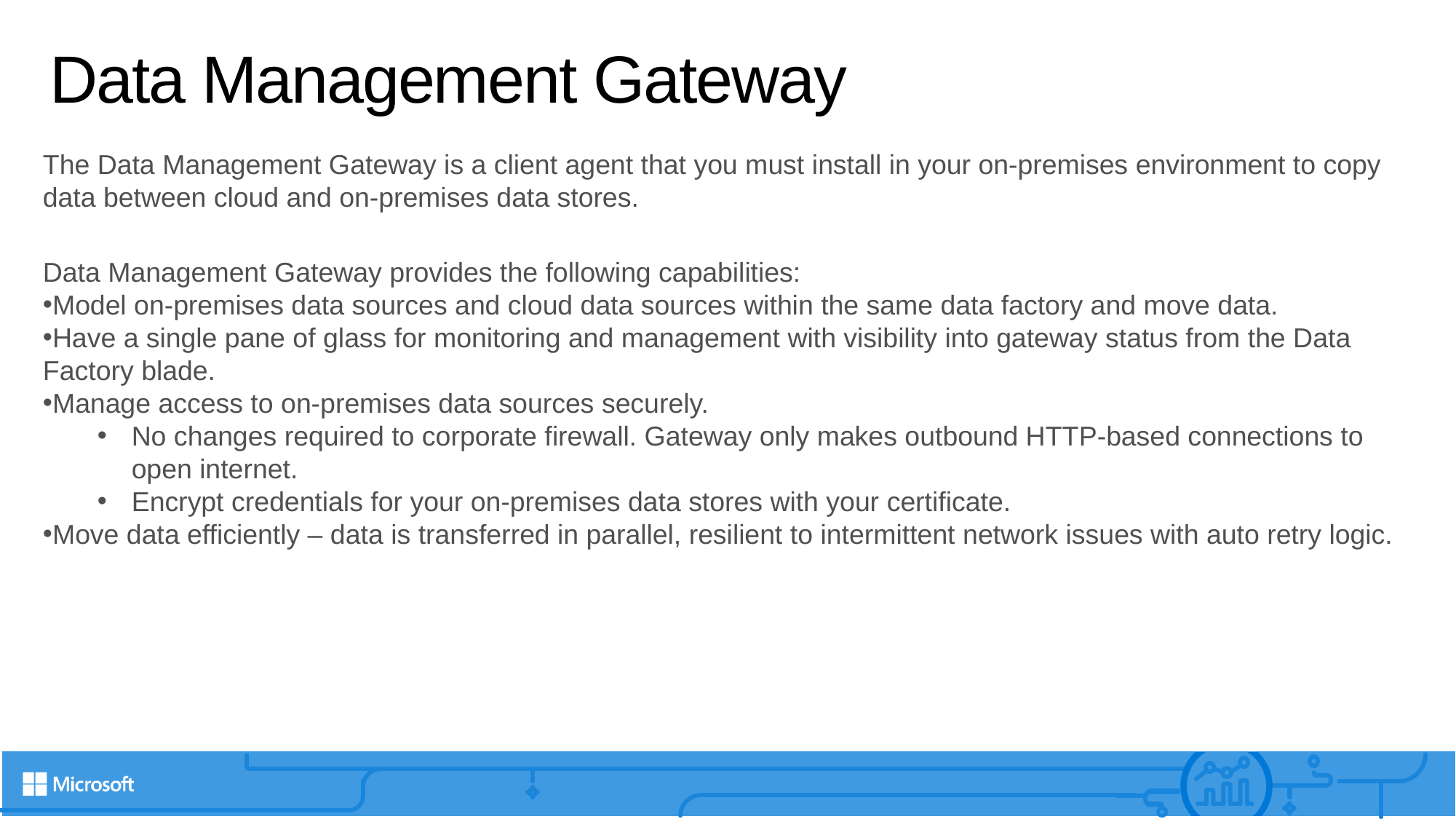

# Data Management Gateway
The Data Management Gateway is a client agent that you must install in your on-premises environment to copy data between cloud and on-premises data stores.
Data Management Gateway provides the following capabilities:
Model on-premises data sources and cloud data sources within the same data factory and move data.
Have a single pane of glass for monitoring and management with visibility into gateway status from the Data Factory blade.
Manage access to on-premises data sources securely.
No changes required to corporate firewall. Gateway only makes outbound HTTP-based connections to open internet.
Encrypt credentials for your on-premises data stores with your certificate.
Move data efficiently – data is transferred in parallel, resilient to intermittent network issues with auto retry logic.